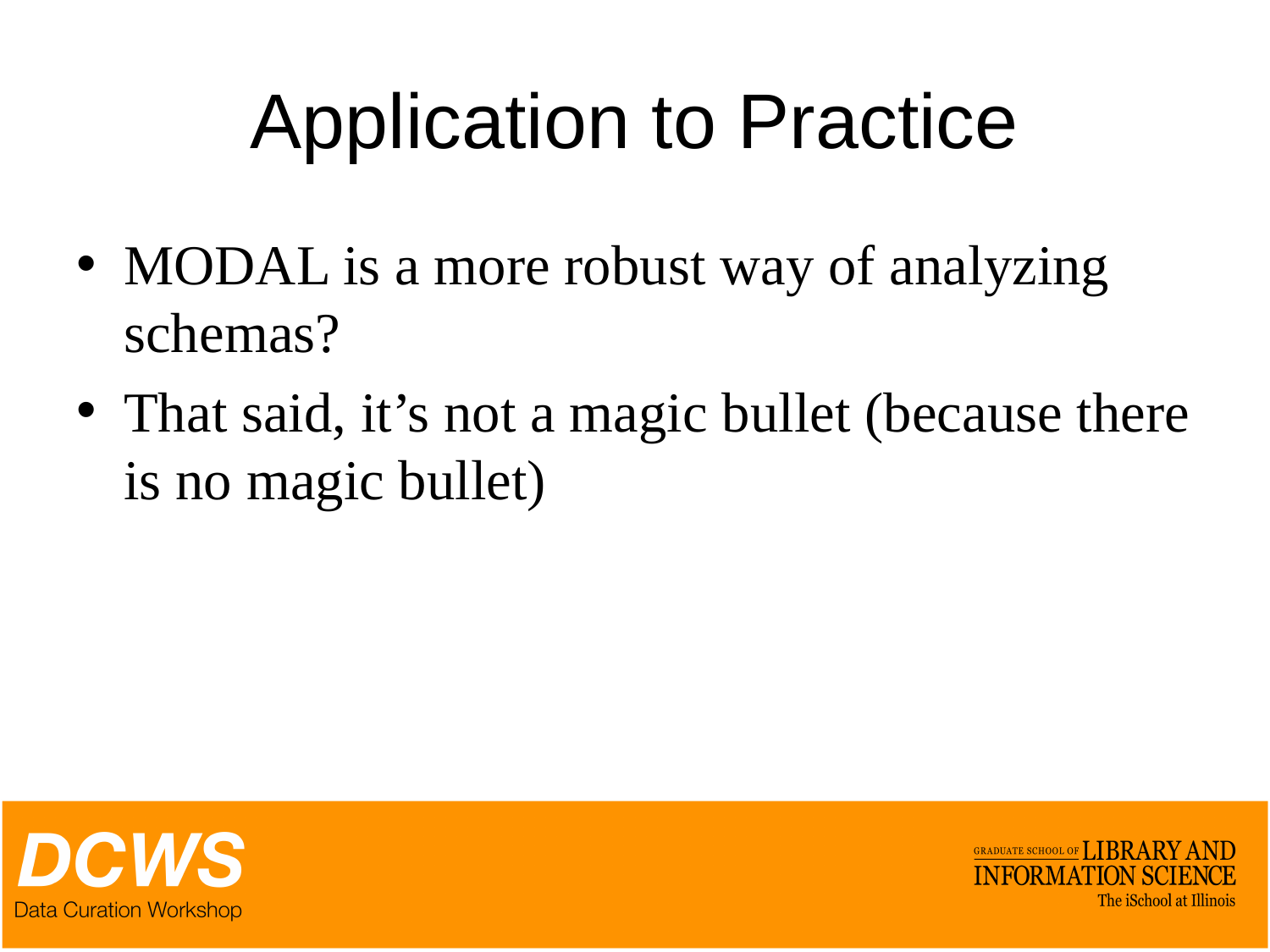

# Application to Practice
MODAL is a more robust way of analyzing schemas?
That said, it’s not a magic bullet (because there is no magic bullet)